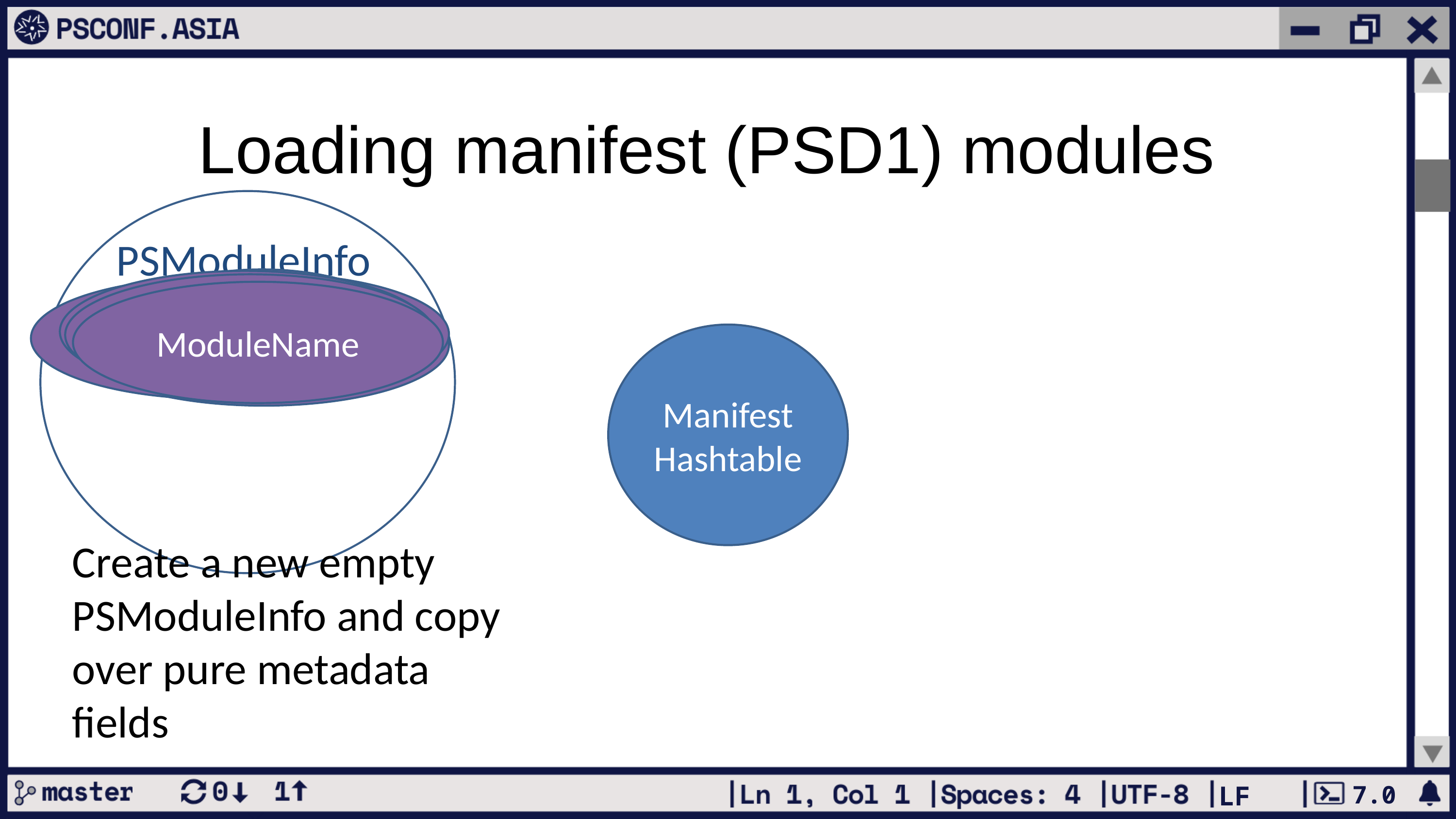

# Loading manifest (PSD1) modules

PSModuleInfo
GUID
FileList
Company
ModuleList
Description
Version
HelpInfoURI
Author
ModuleName
Copyright
Manifest
Hashtable
Create a new empty PSModuleInfo and copy over pure metadata fields
7.0
LF